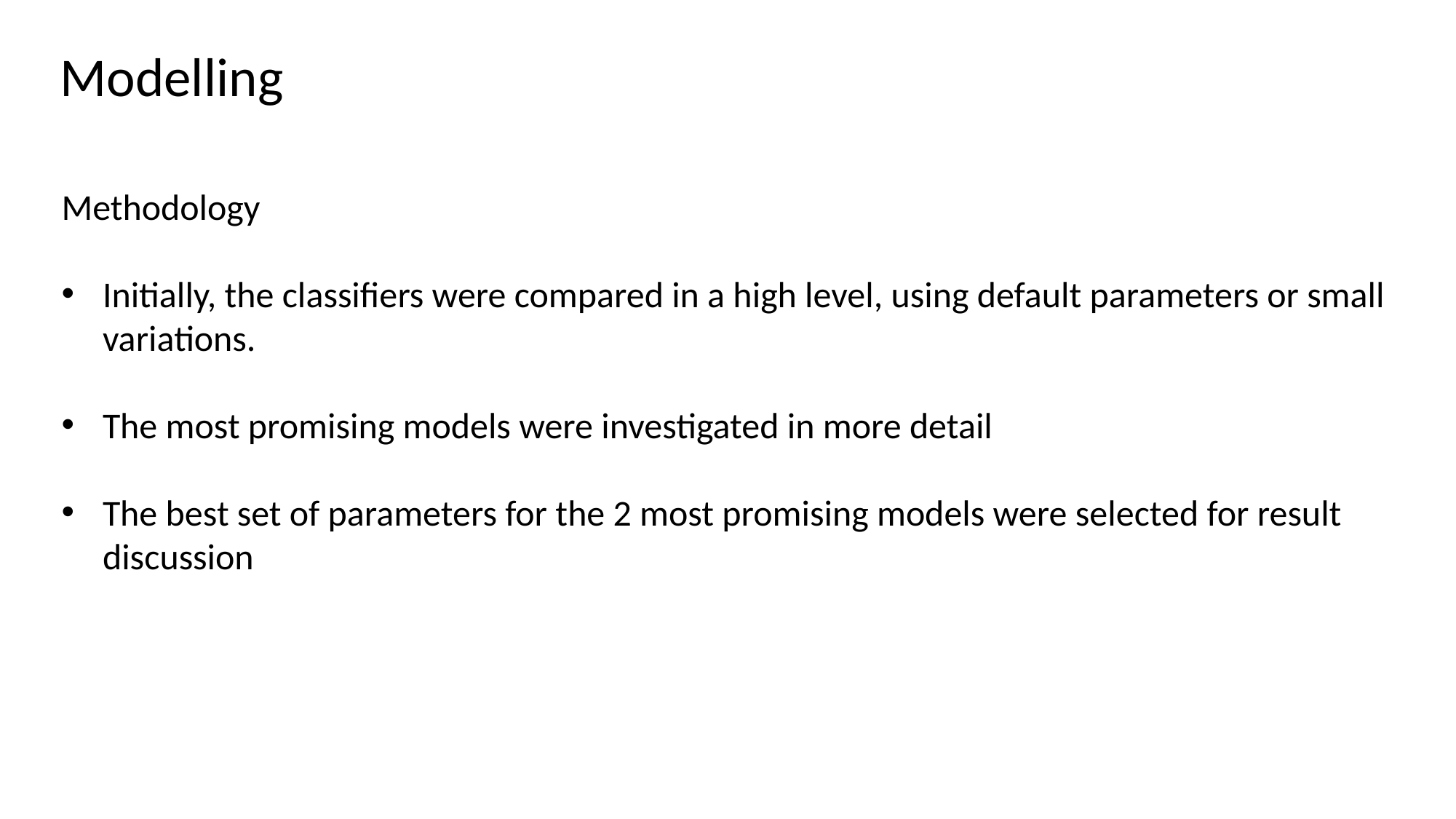

Modelling
Methodology

Initially, the classifiers were compared in a high level, using default parameters or small variations.

The most promising models were investigated in more detail

The best set of parameters for the 2 most promising models were selected for result discussion